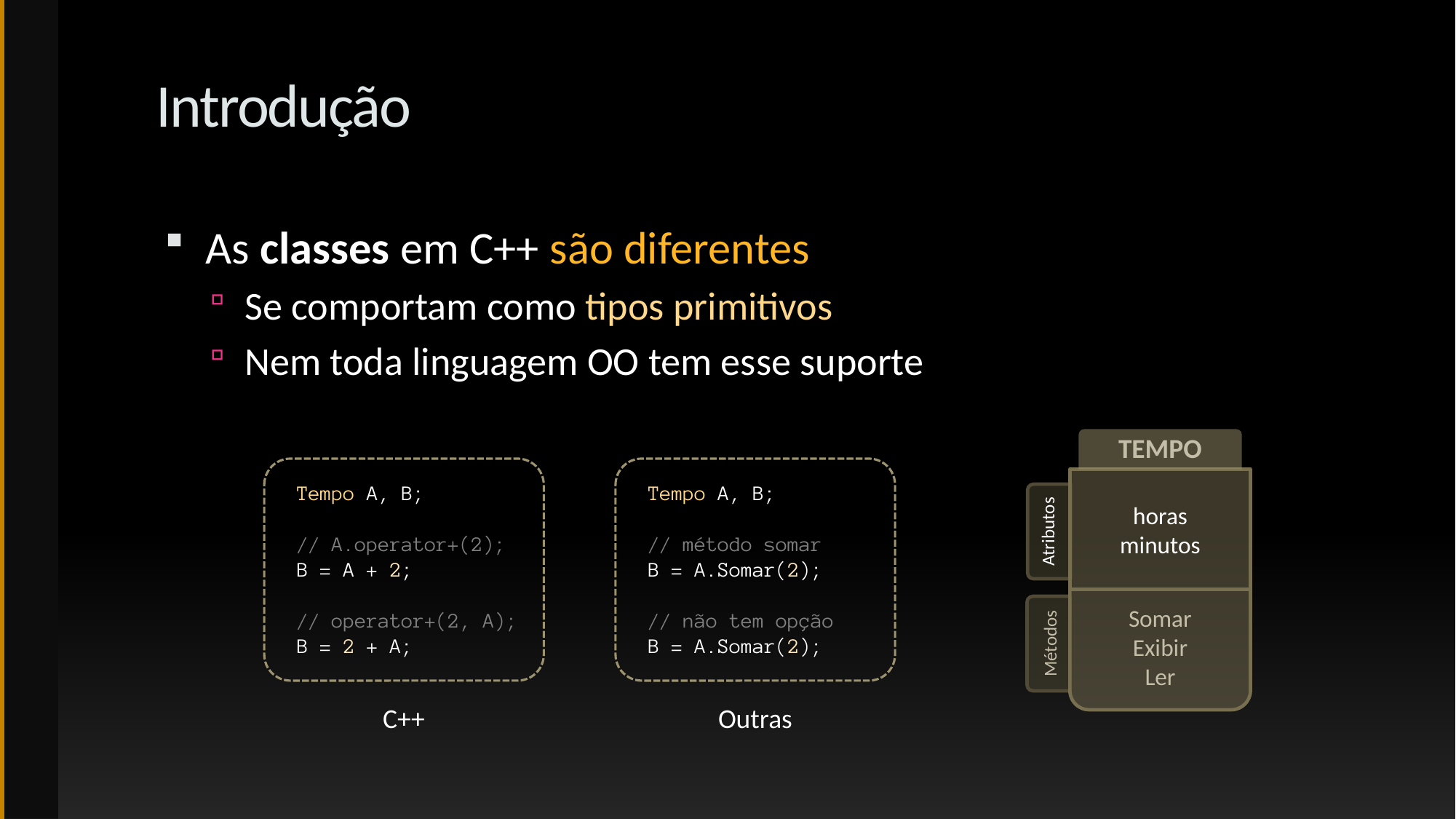

# Introdução
As classes em C++ são diferentes
Se comportam como tipos primitivos
Nem toda linguagem OO tem esse suporte
Tempo
horas
minutos
Somar
Exibir
Ler
Atributos
Métodos

Tempo A, B;
// A.operator+(2);
B = A + 2;
// operator+(2, A);
B = 2 + A;

Tempo A, B;
// método somar
B = A.Somar(2);
// não tem opção
B = A.Somar(2);
C++
Outras